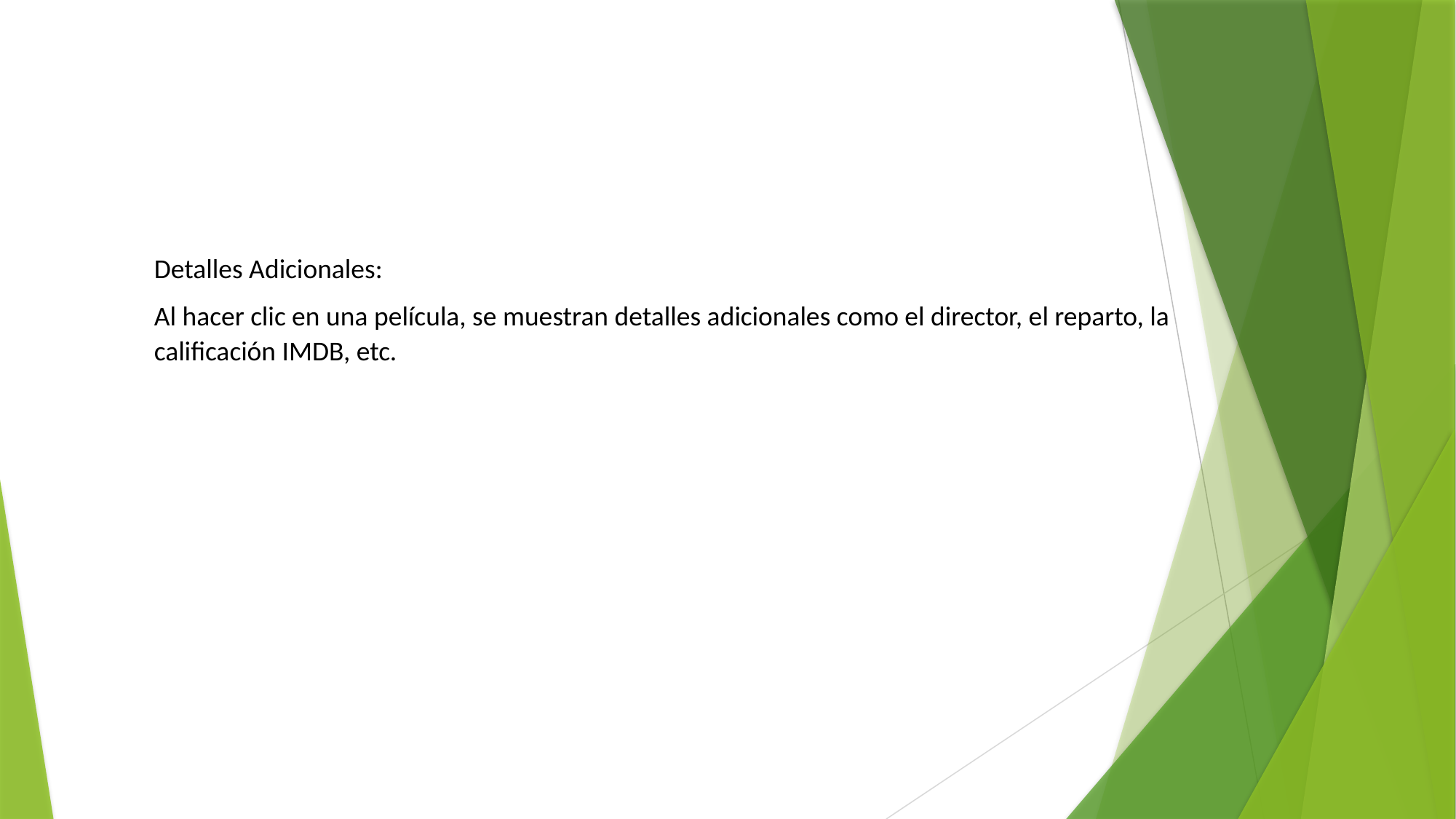

Detalles Adicionales:
Al hacer clic en una película, se muestran detalles adicionales como el director, el reparto, la calificación IMDB, etc.